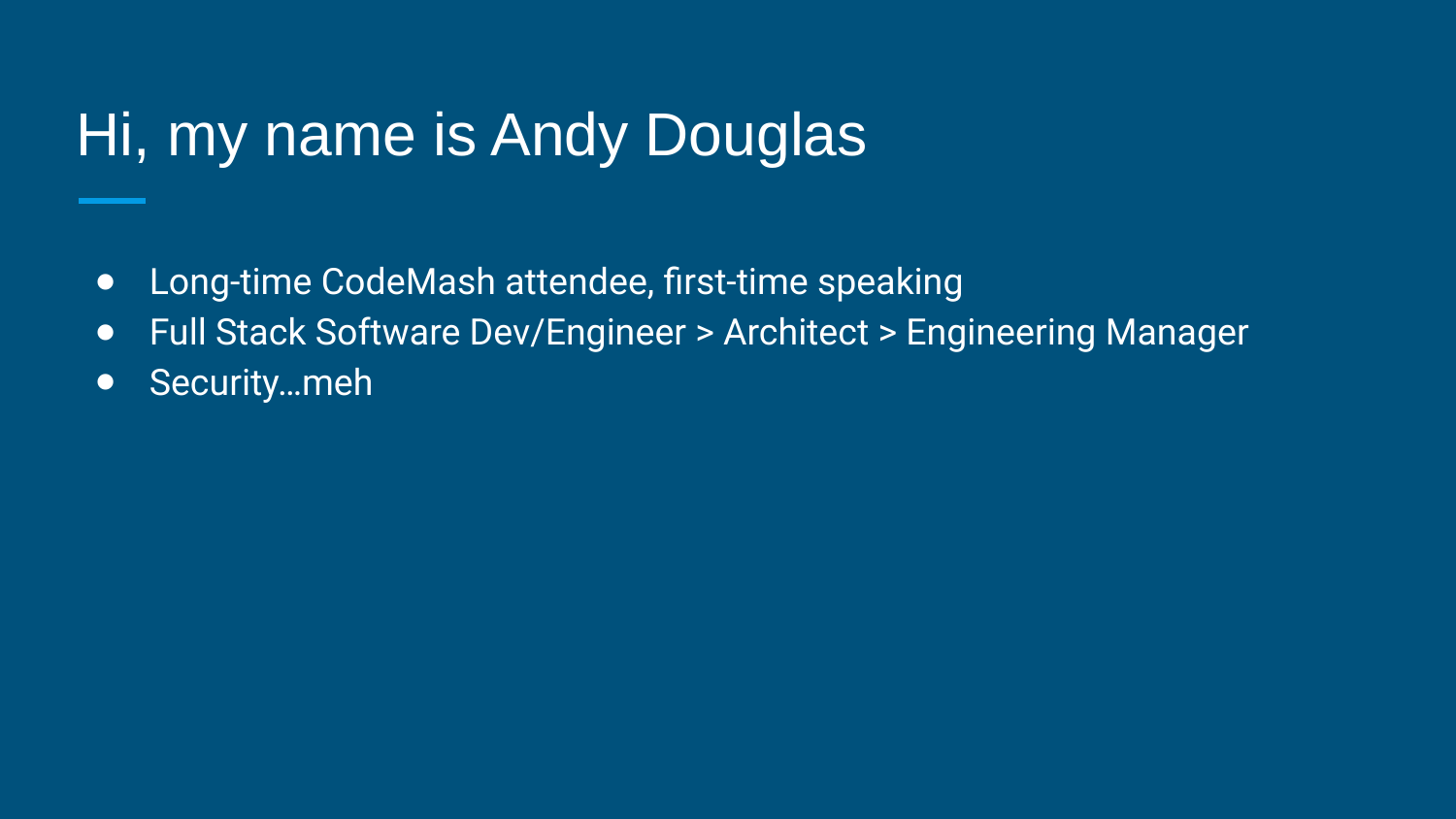

# Hi, my name is Andy Douglas
Long-time CodeMash attendee, first-time speaking
Full Stack Software Dev/Engineer > Architect > Engineering Manager
Security…meh